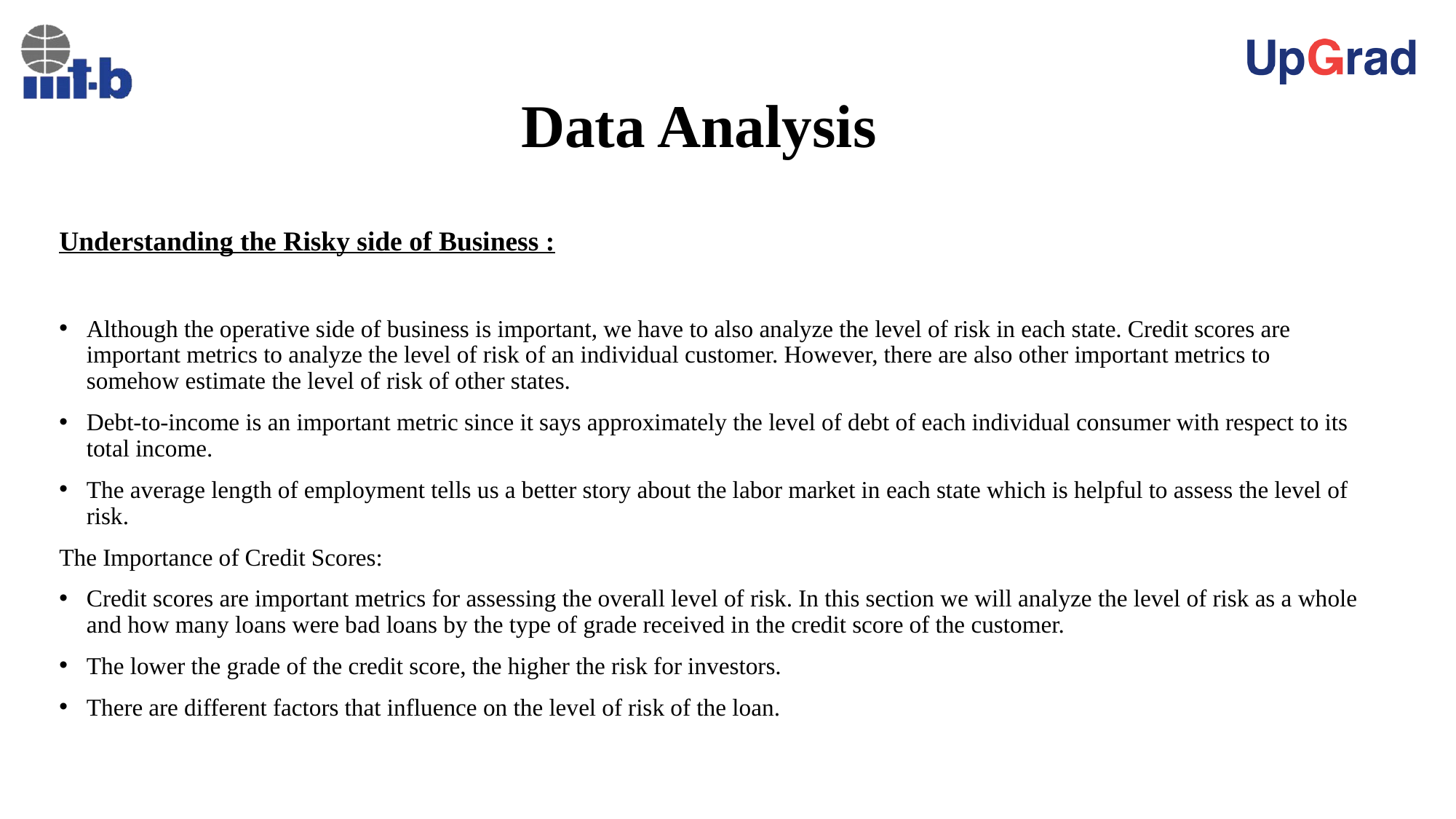

# Data Analysis
Understanding the Risky side of Business :

Although the operative side of business is important, we have to also analyze the level of risk in each state. Credit scores are important metrics to analyze the level of risk of an individual customer. However, there are also other important metrics to somehow estimate the level of risk of other states.
Debt-to-income is an important metric since it says approximately the level of debt of each individual consumer with respect to its total income.
The average length of employment tells us a better story about the labor market in each state which is helpful to assess the level of risk.
The Importance of Credit Scores:
Credit scores are important metrics for assessing the overall level of risk. In this section we will analyze the level of risk as a whole and how many loans were bad loans by the type of grade received in the credit score of the customer.
The lower the grade of the credit score, the higher the risk for investors.
There are different factors that influence on the level of risk of the loan.